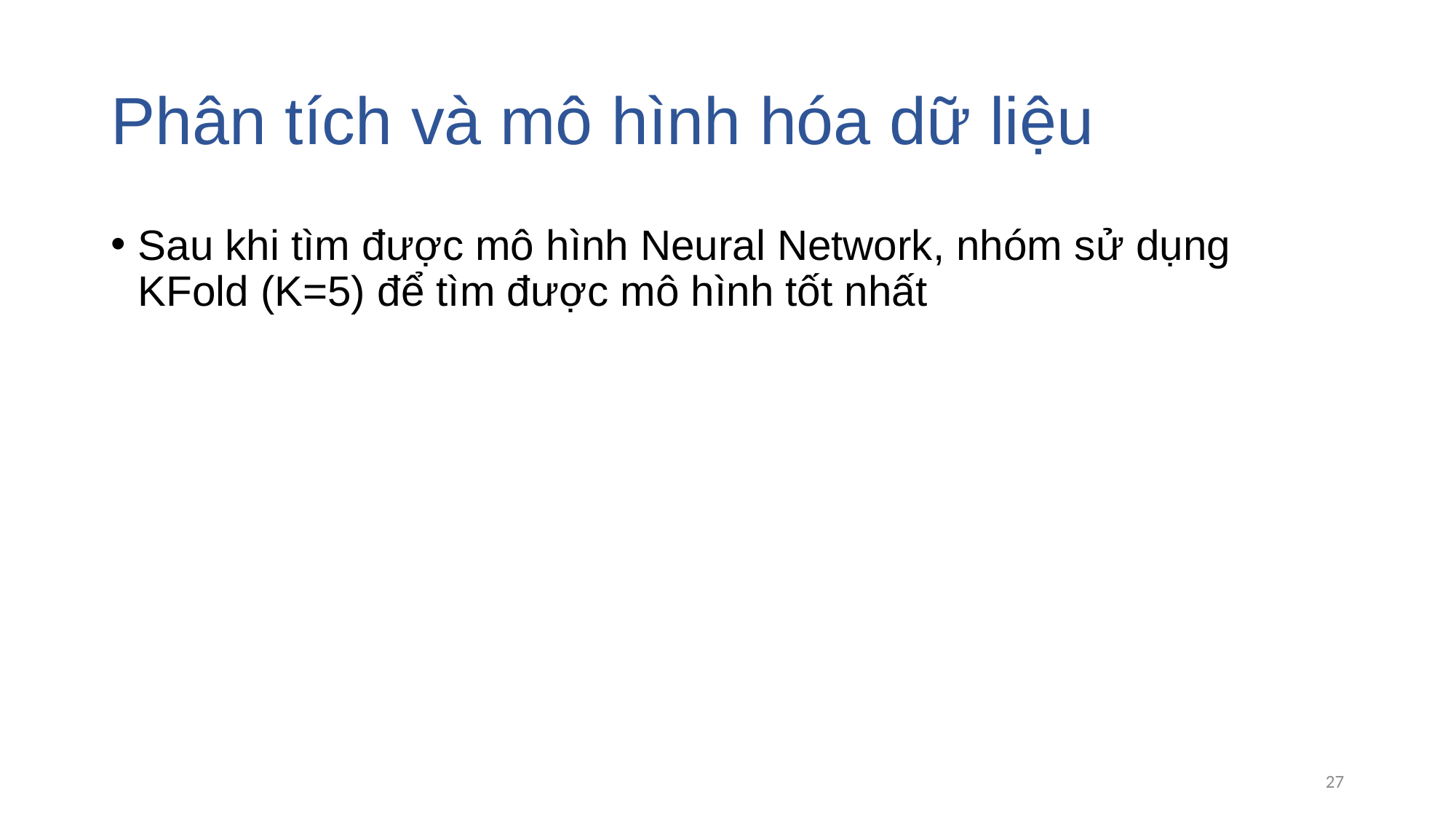

# Phân tích và mô hình hóa dữ liệu
Sau khi tìm được mô hình Neural Network, nhóm sử dụng KFold (K=5) để tìm được mô hình tốt nhất
27